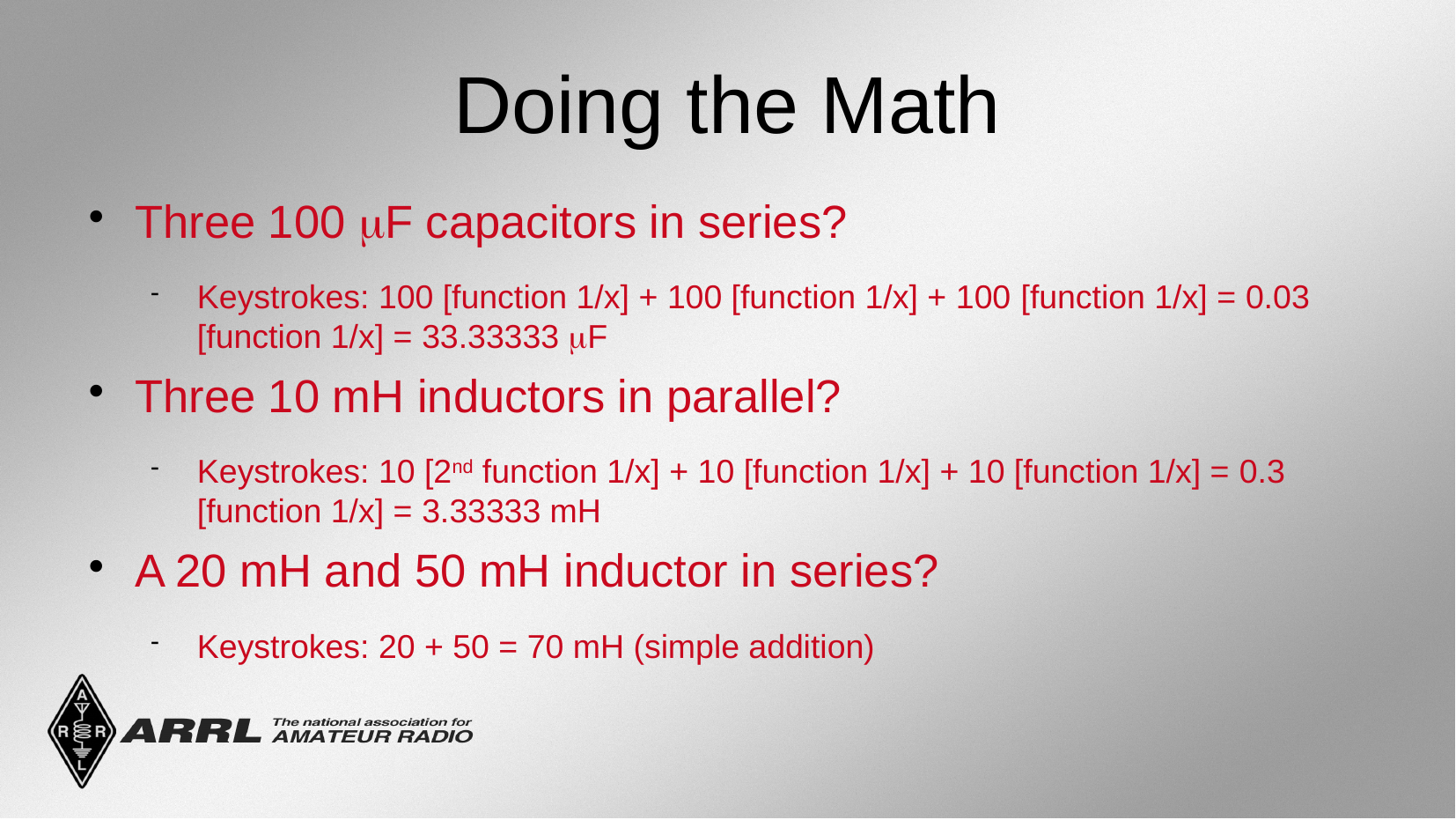

Doing the Math

Three 100 μF capacitors in series?
Keystrokes: 100 [function 1/x] + 100 [function 1/x] + 100 [function 1/x] = 0.03 [function 1/x] = 33.33333 μF
Three 10 mH inductors in parallel?
Keystrokes: 10 [2nd function 1/x] + 10 [function 1/x] + 10 [function 1/x] = 0.3 [function 1/x] = 3.33333 mH
A 20 mH and 50 mH inductor in series?
Keystrokes: 20 + 50 = 70 mH (simple addition)